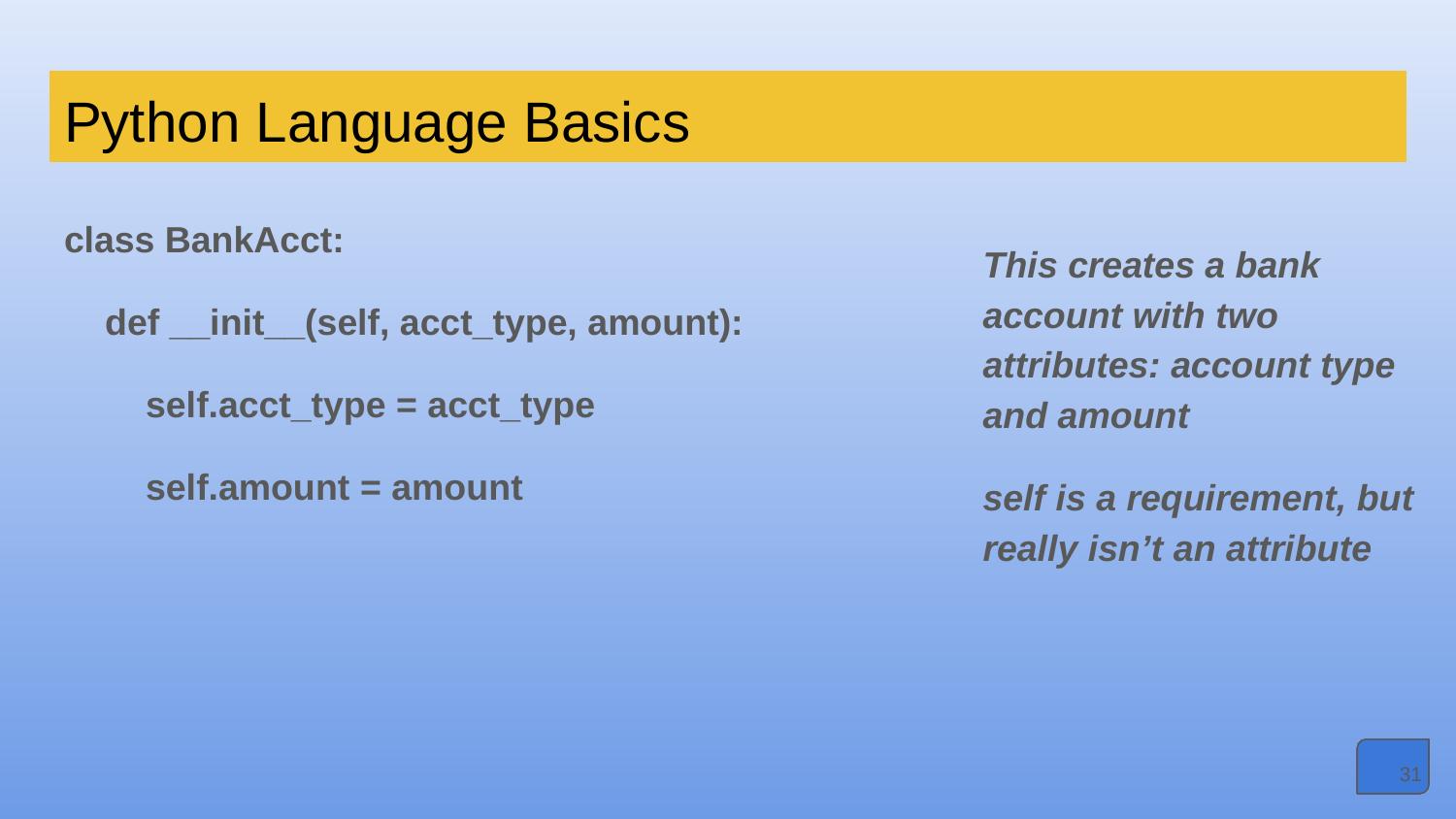

# Python Language Basics
class BankAcct:
    def __init__(self, acct_type, amount):
        self.acct_type = acct_type
        self.amount = amount

This creates a bank account with two attributes: account type and amount
self is a requirement, but really isn’t an attribute

31